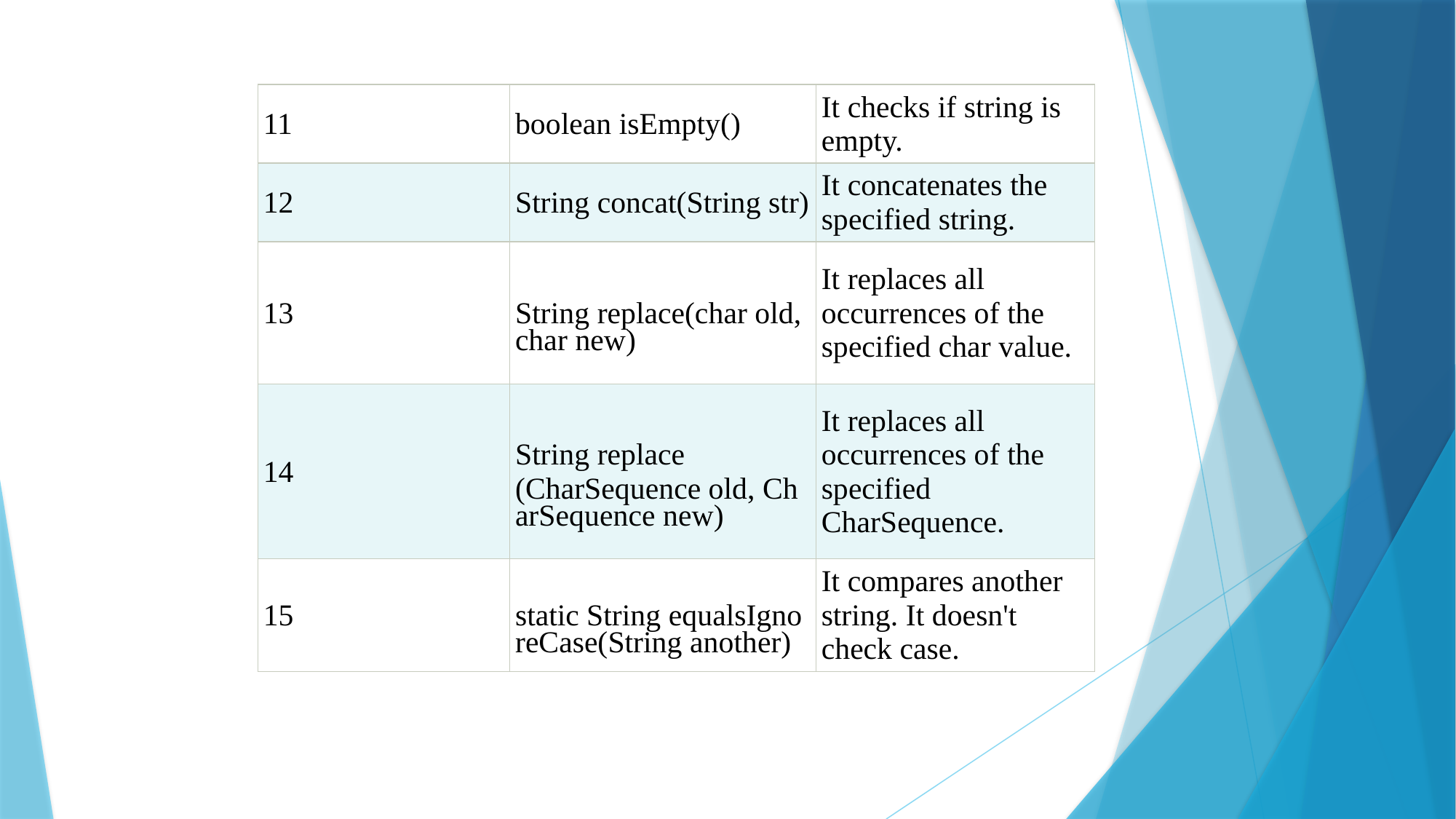

| 11 | boolean isEmpty() | It checks if string is empty. |
| --- | --- | --- |
| 12 | String concat(String str) | It concatenates the specified string. |
| 13 | String replace(char old, char new) | It replaces all occurrences of the specified char value. |
| 14 | String replace (CharSequence old, CharSequence new) | It replaces all occurrences of the specified CharSequence. |
| 15 | static String equalsIgnoreCase(String another) | It compares another string. It doesn't check case. |